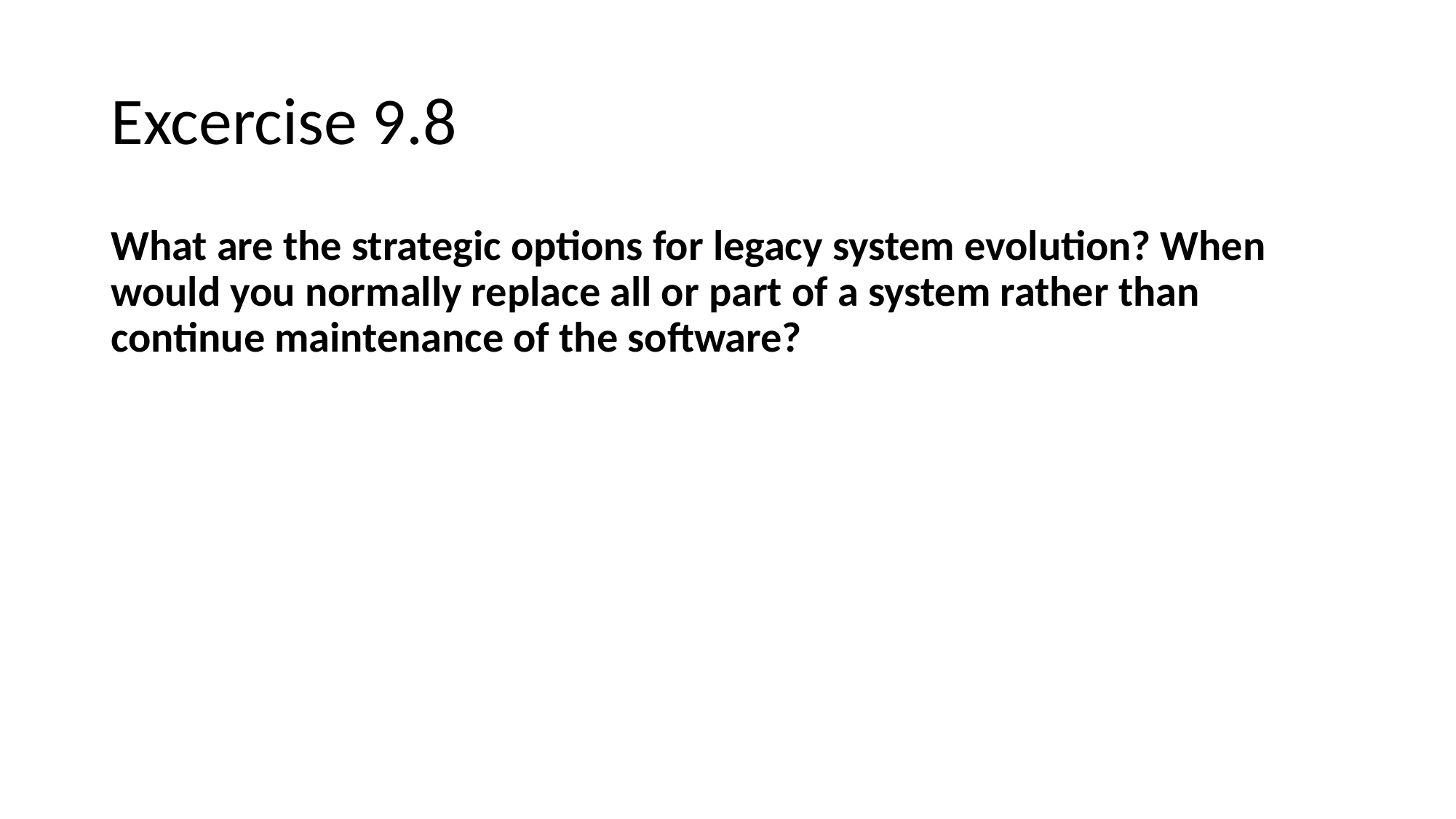

# Excercise 9.8
What are the strategic options for legacy system evolution? When would you normally replace all or part of a system rather than continue maintenance of the software?